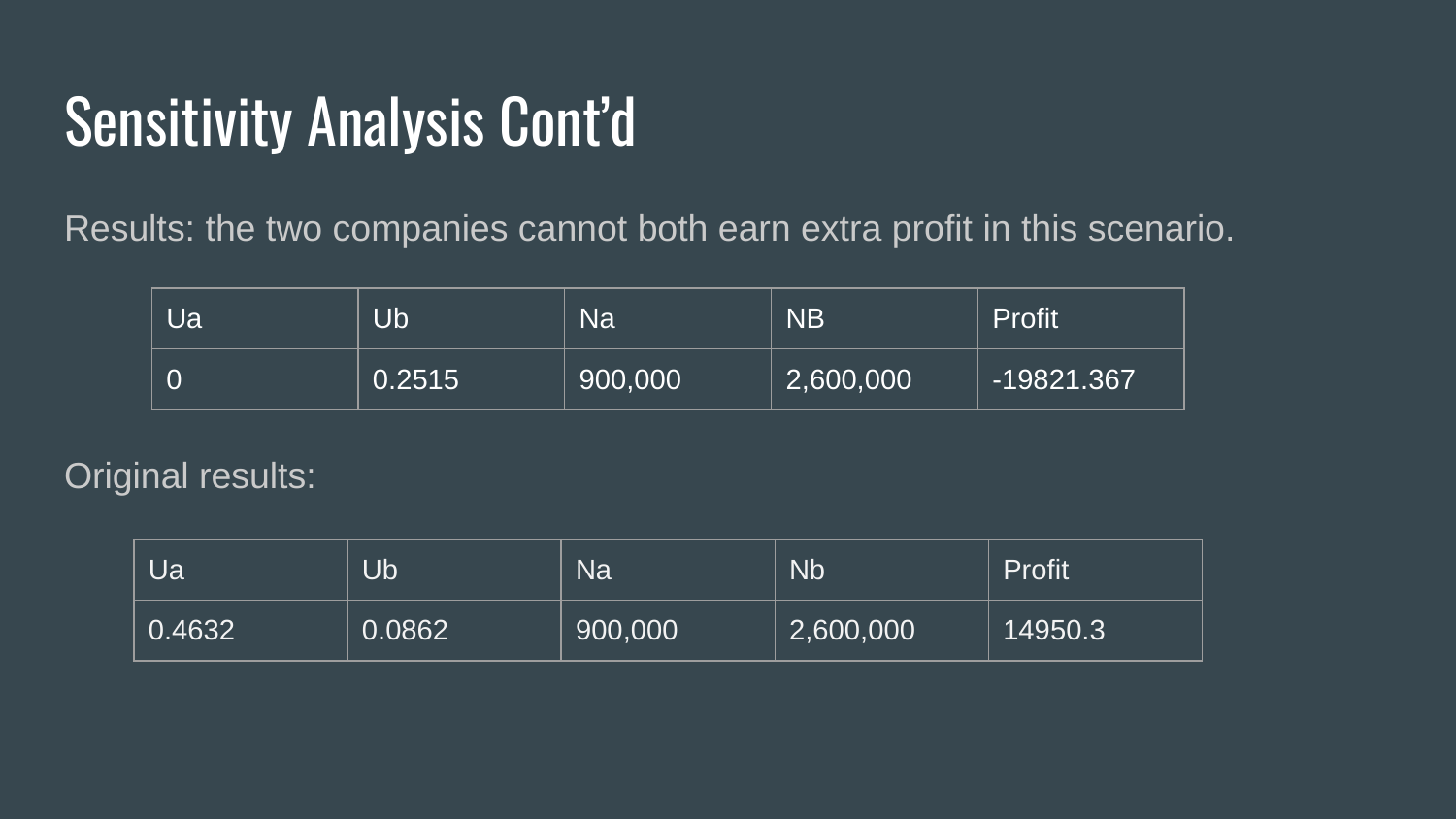

# Sensitivity Analysis Cont’d
Results: the two companies cannot both earn extra profit in this scenario.

Original results:
| Ua | Ub | Na | NB | Profit |
| --- | --- | --- | --- | --- |
| 0 | 0.2515 | 900,000 | 2,600,000 | -19821.367 |
| Ua | Ub | Na | Nb | Profit |
| --- | --- | --- | --- | --- |
| 0.4632 | 0.0862 | 900,000 | 2,600,000 | 14950.3 |